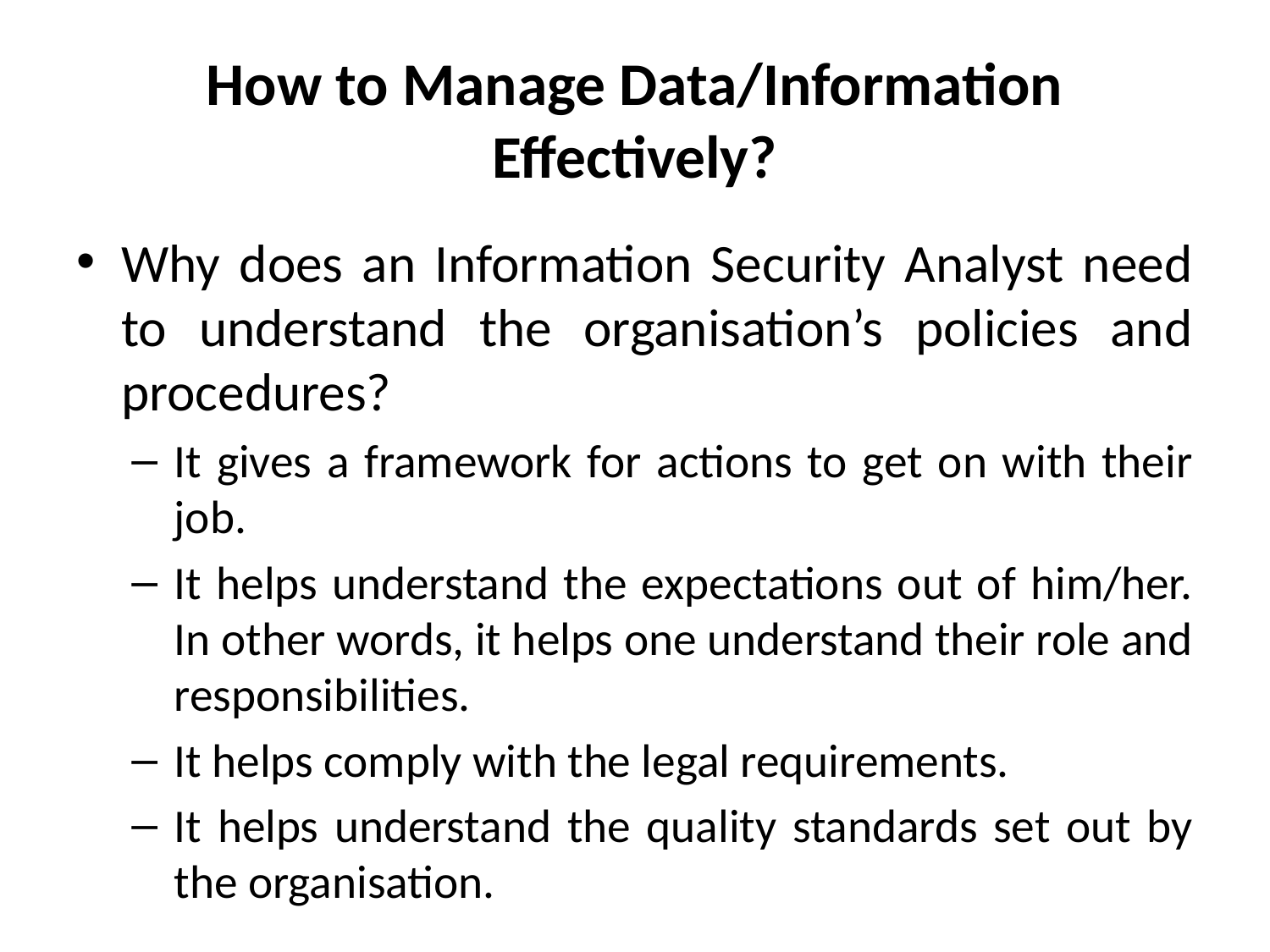

# How to Manage Data/Information Effectively?
Why does an Information Security Analyst need to understand the organisation’s policies and procedures?
It gives a framework for actions to get on with their job.
It helps understand the expectations out of him/her. In other words, it helps one understand their role and responsibilities.
It helps comply with the legal requirements.
It helps understand the quality standards set out by the organisation.